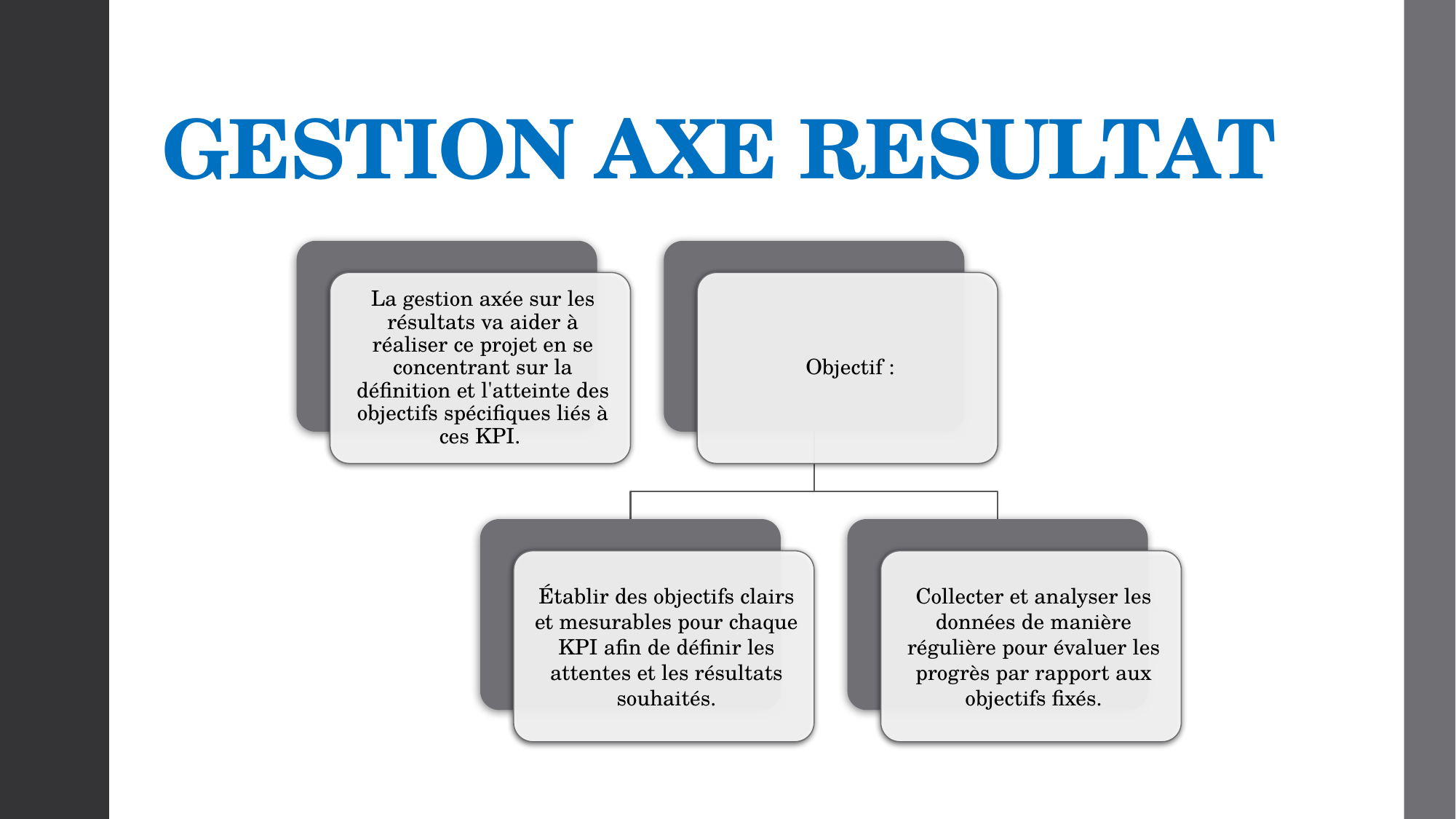

# GESTION AXE RESULTAT
La gestion axée sur les résultats va aider à réaliser ce projet en se concentrant sur la définition et l'atteinte des objectifs spécifiques liés à ces KPI.
Objectif :
Établir des objectifs clairs et mesurables pour chaque KPI afin de définir les attentes et les résultats souhaités.
Collecter et analyser les données de manière régulière pour évaluer les progrès par rapport aux objectifs fixés.